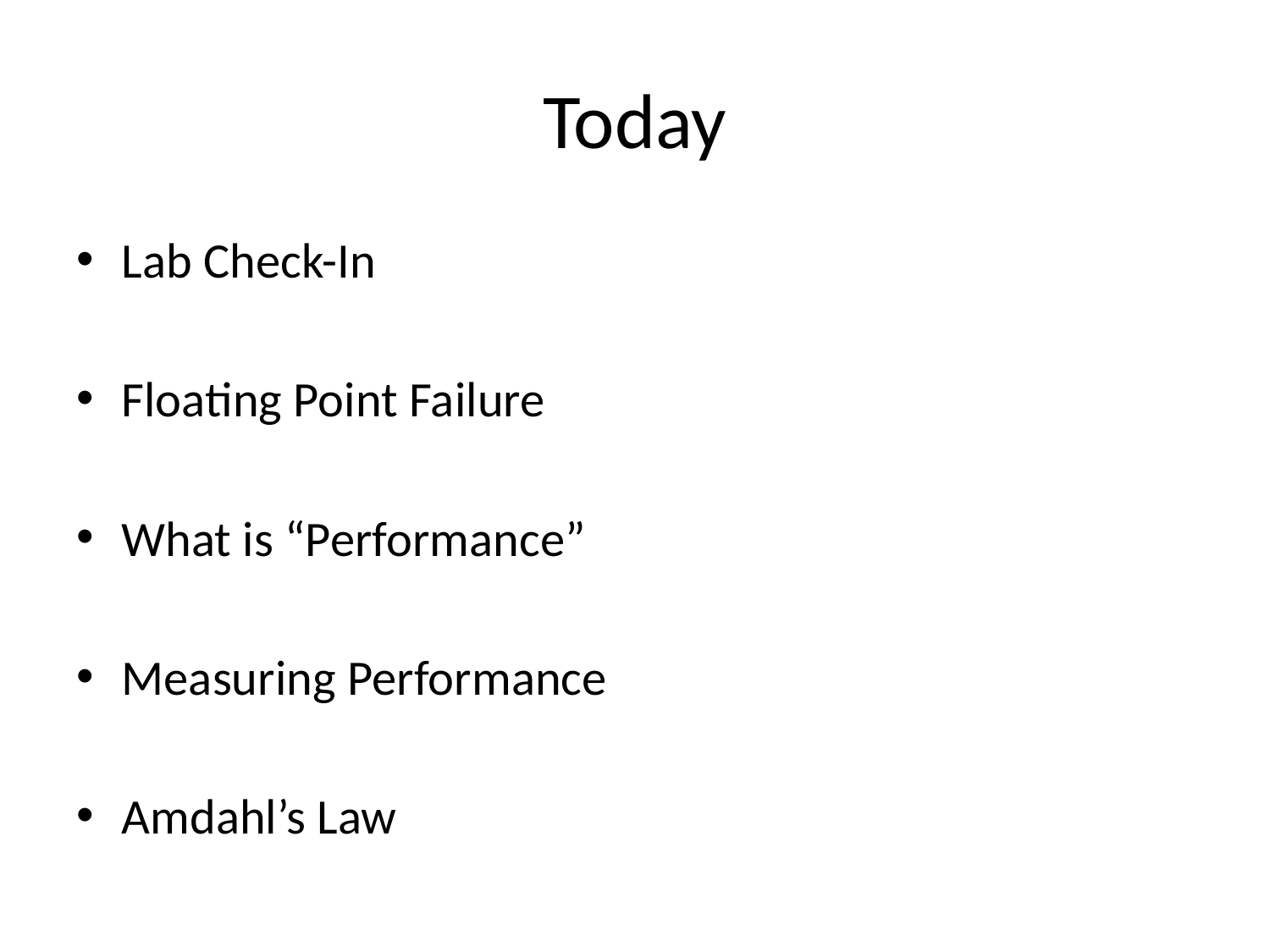

# Today
Lab Check-In

Floating Point Failure

What is “Performance”

Measuring Performance

Amdahl’s Law